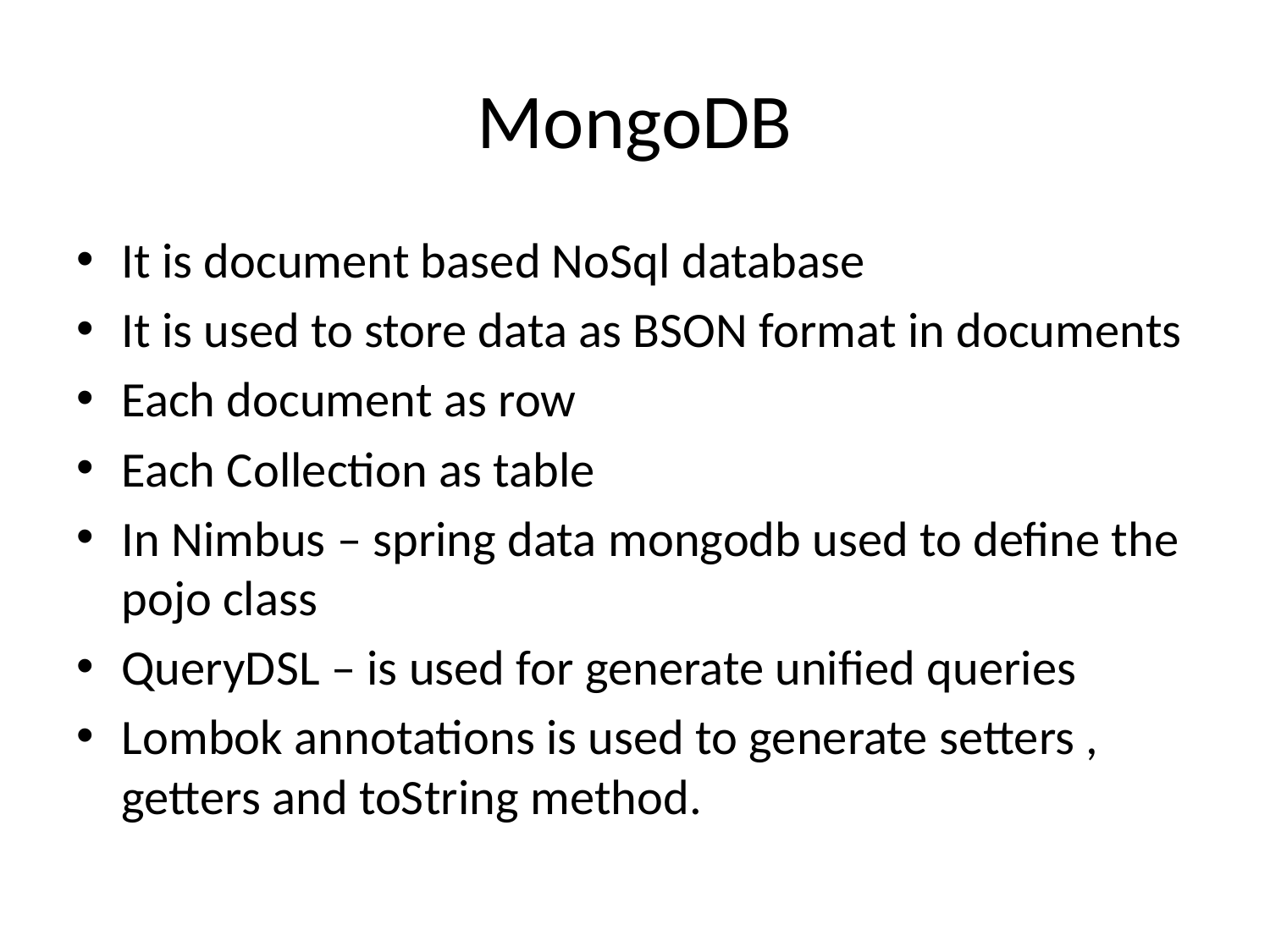

# MongoDB
It is document based NoSql database
It is used to store data as BSON format in documents
Each document as row
Each Collection as table
In Nimbus – spring data mongodb used to define the pojo class
QueryDSL – is used for generate unified queries
Lombok annotations is used to generate setters , getters and toString method.